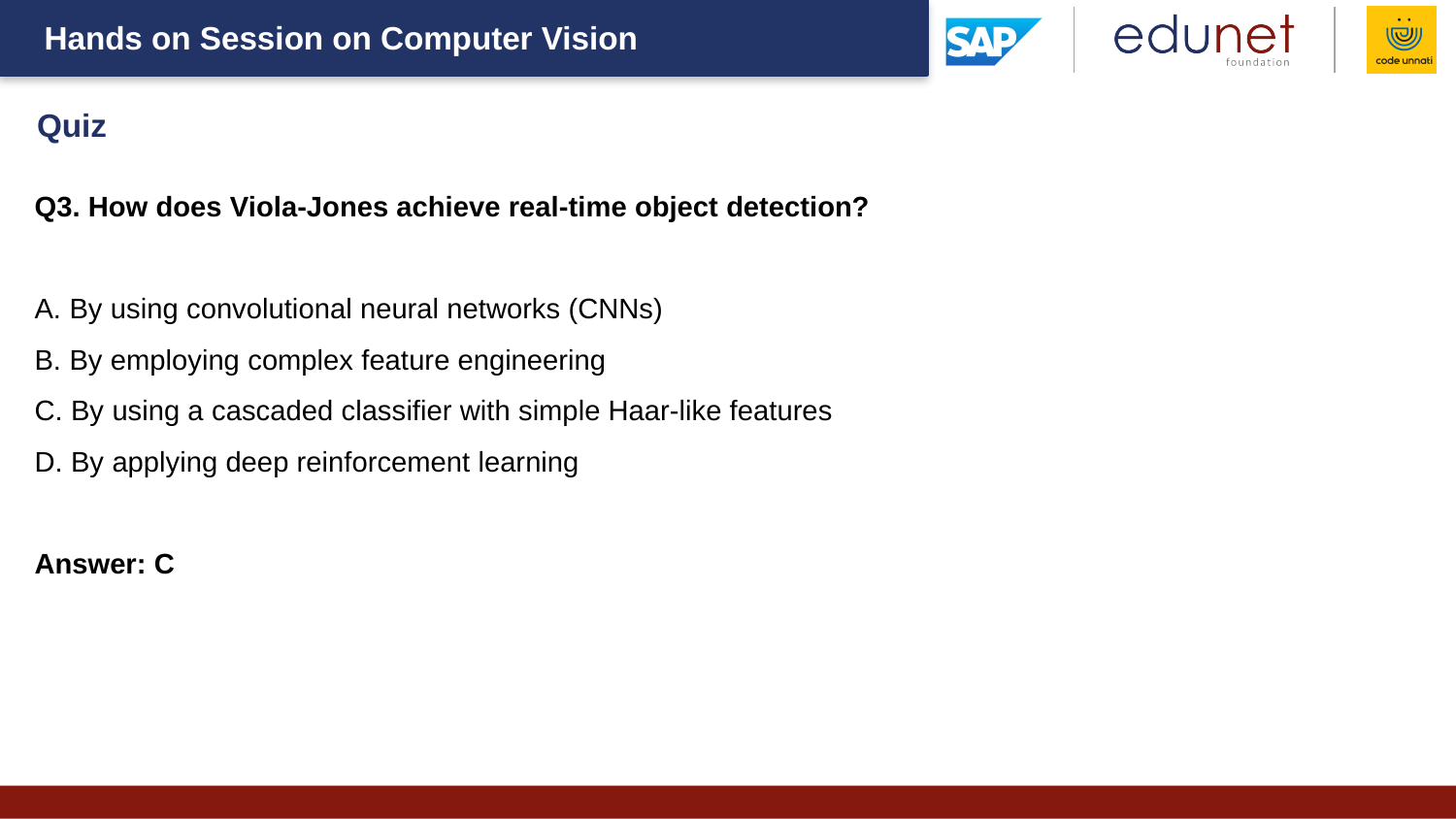

Quiz
Q3. How does Viola-Jones achieve real-time object detection?

A. By using convolutional neural networks (CNNs)
B. By employing complex feature engineering
C. By using a cascaded classifier with simple Haar-like features
D. By applying deep reinforcement learning

Answer: C